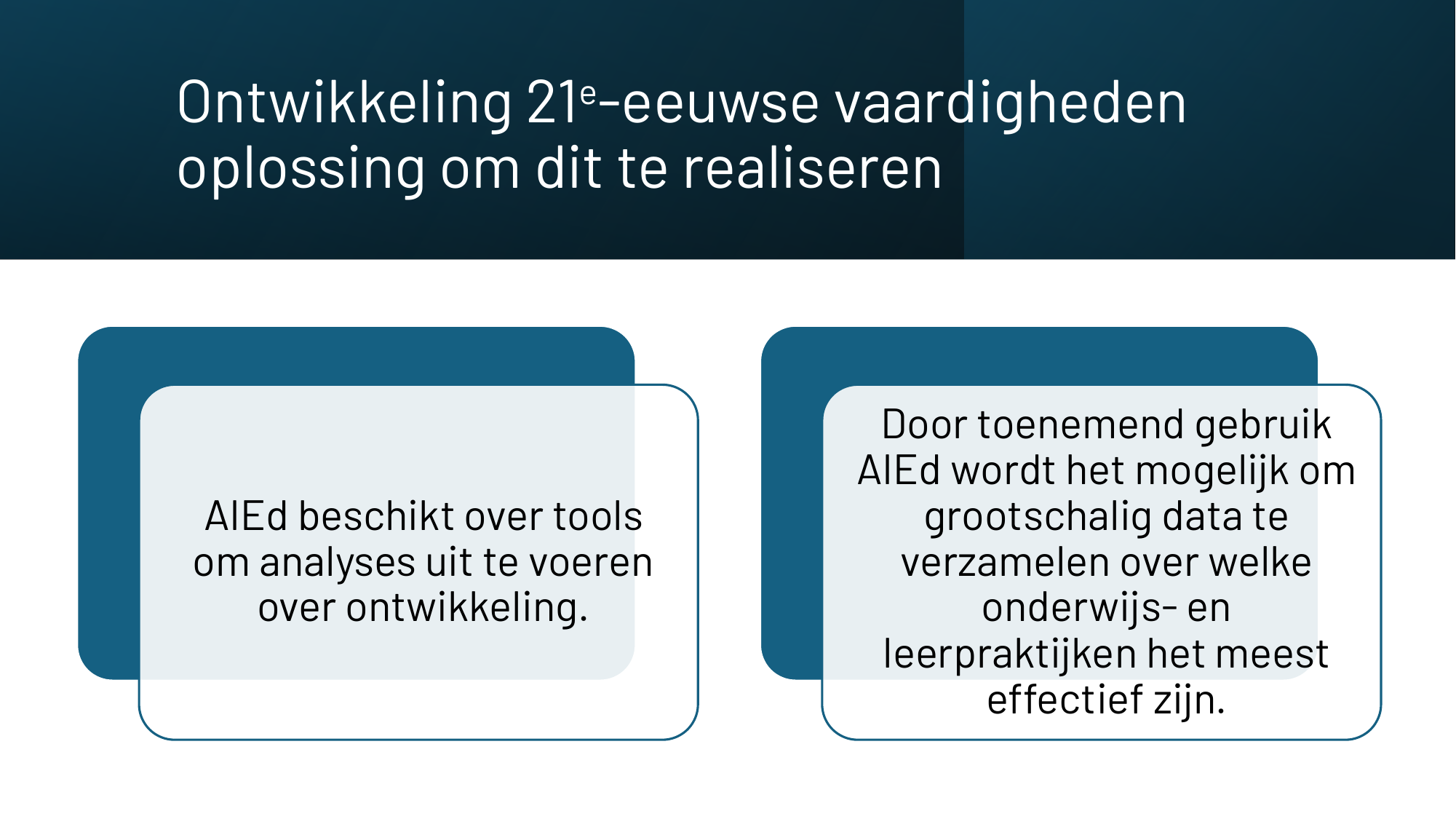

# Ontwikkeling 21e-eeuwse vaardigheden oplossing om dit te realiseren
AIEd beschikt over tools om analyses uit te voeren over ontwikkeling.
Door toenemend gebruik AIEd wordt het mogelijk om grootschalig data te verzamelen over welke onderwijs- en leerpraktijken het meest effectief zijn.